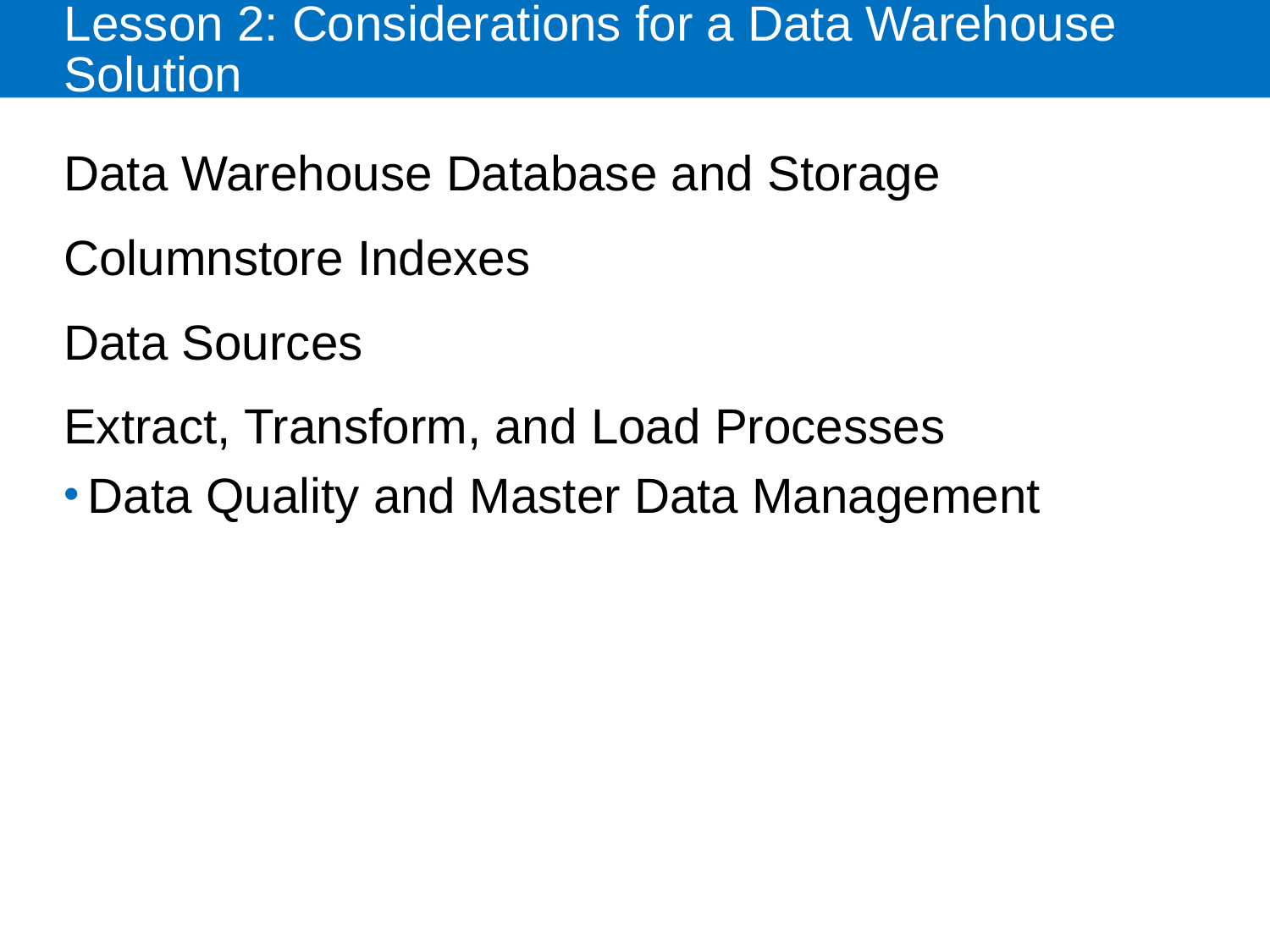

# Lesson 2: Considerations for a Data Warehouse Solution
Data Warehouse Database and Storage
Columnstore Indexes
Data Sources
Extract, Transform, and Load Processes
Data Quality and Master Data Management